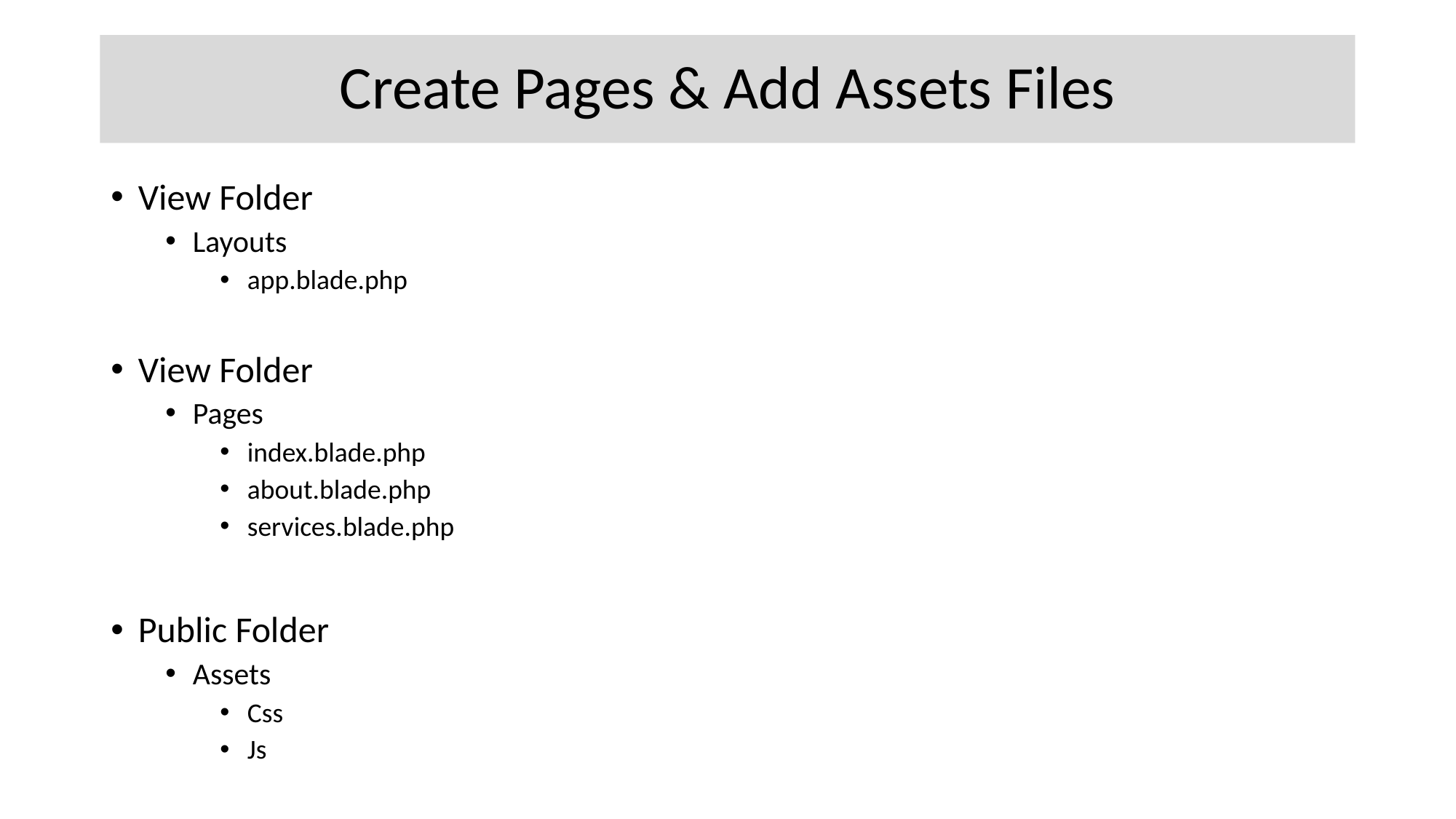

# Create Pages & Add Assets Files
View Folder
Layouts
app.blade.php

View Folder
Pages
index.blade.php
about.blade.php
services.blade.php

Public Folder
Assets
Css
Js